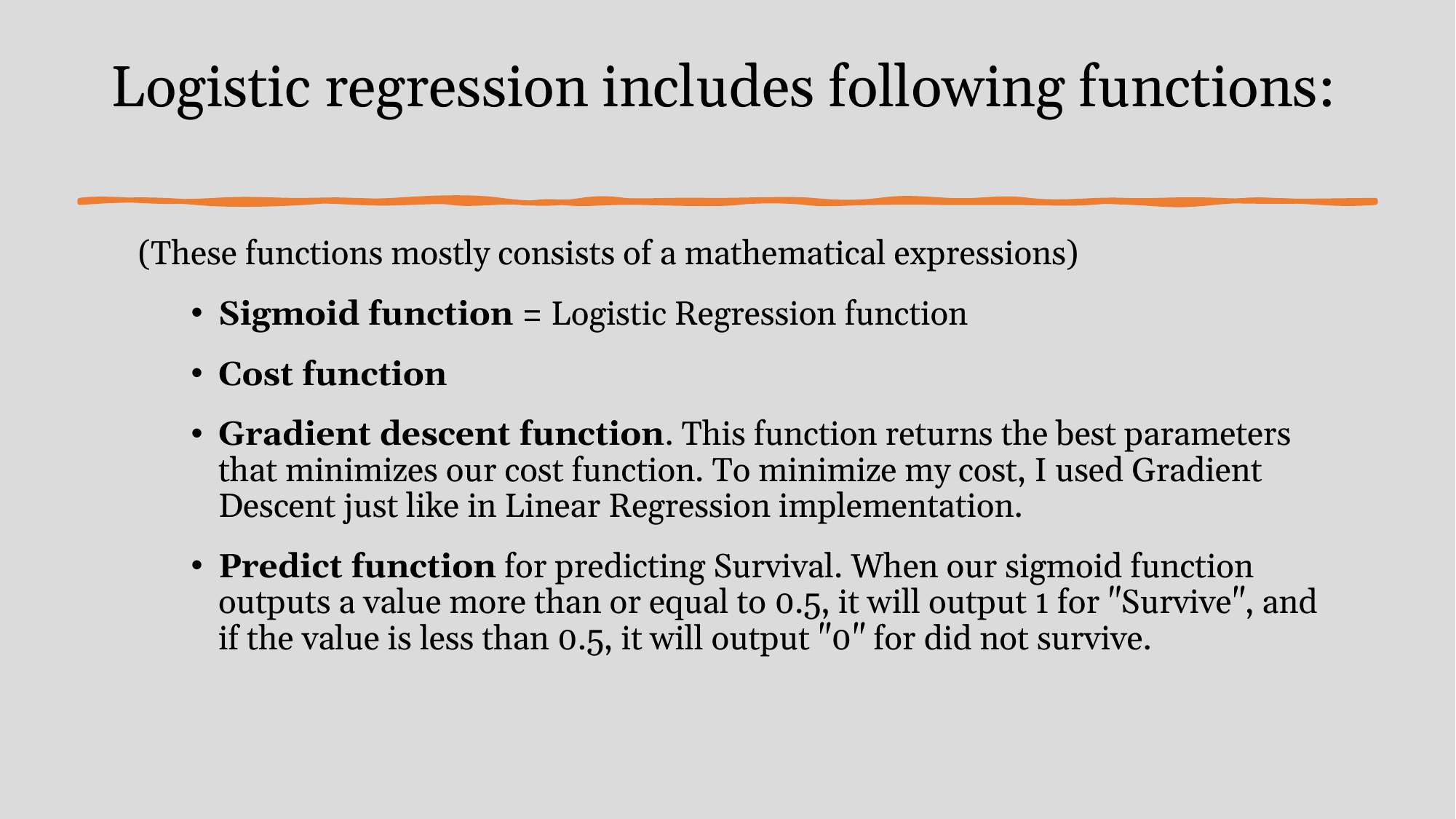

# Logistic regression includes following functions:

(These functions mostly consists of a mathematical expressions)
Sigmoid function = Logistic Regression function
Cost function
Gradient descent function. This function returns the best parameters that minimizes our cost function. To minimize my cost, I used Gradient Descent just like in Linear Regression implementation.
Predict function for predicting Survival. When our sigmoid function outputs a value more than or equal to 0.5, it will output 1 for "Survive", and if the value is less than 0.5, it will output "0" for did not survive.